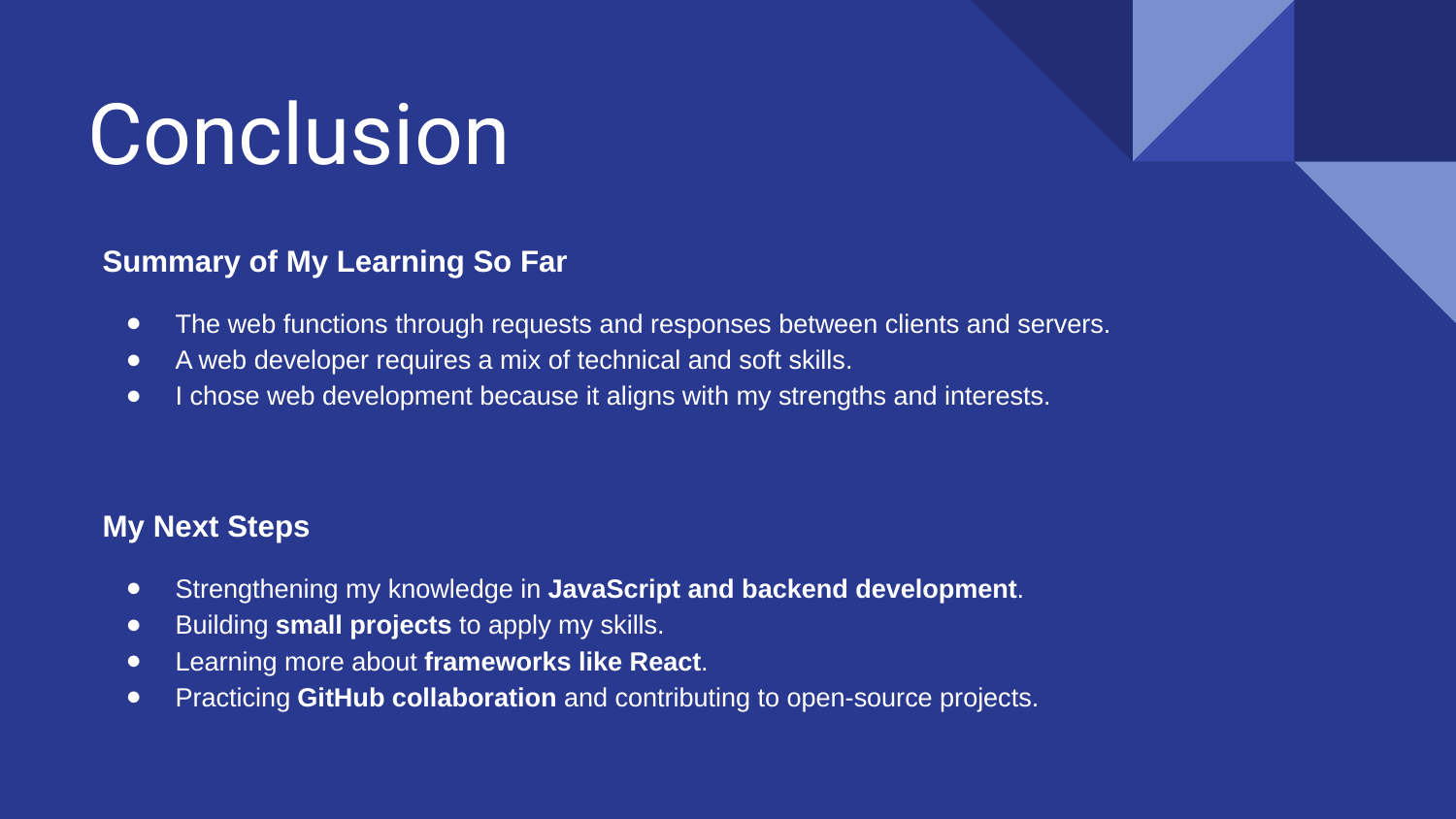

# Conclusion

Summary of My Learning So Far
The web functions through requests and responses between clients and servers.
A web developer requires a mix of technical and soft skills.
I chose web development because it aligns with my strengths and interests.

My Next Steps
Strengthening my knowledge in JavaScript and backend development.
Building small projects to apply my skills.
Learning more about frameworks like React.
Practicing GitHub collaboration and contributing to open-source projects.